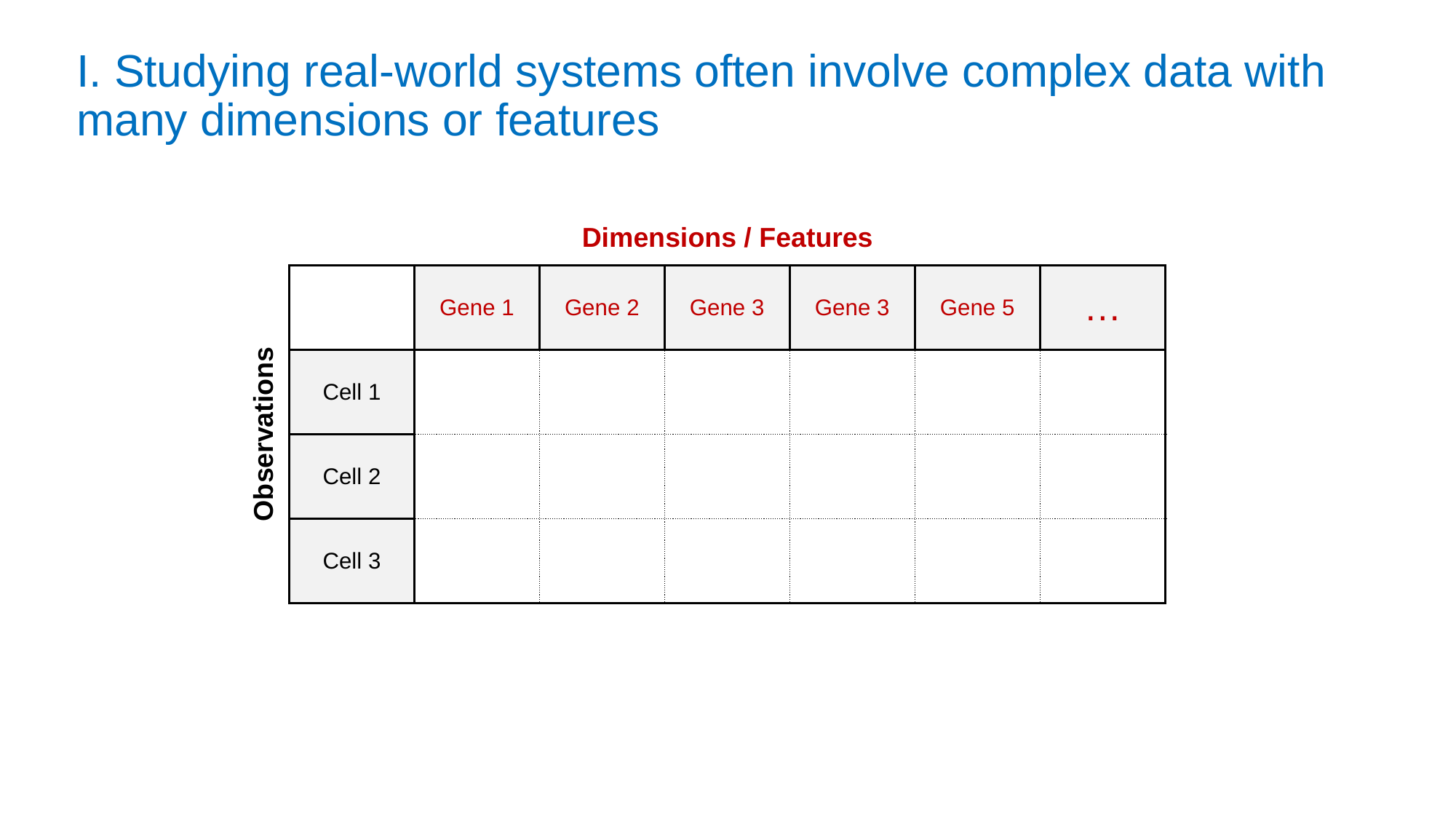

# I. Studying real-world systems often involve complex data with many dimensions or features
Dimensions / Features
|  | Gene 1 | Gene 2 | Gene 3 | Gene 3 | Gene 5 | … |
| --- | --- | --- | --- | --- | --- | --- |
| Cell 1 |  |  |  |  |  |  |
| Cell 2 |  |  |  |  |  |  |
| Cell 3 |  |  |  |  |  |  |
Observations